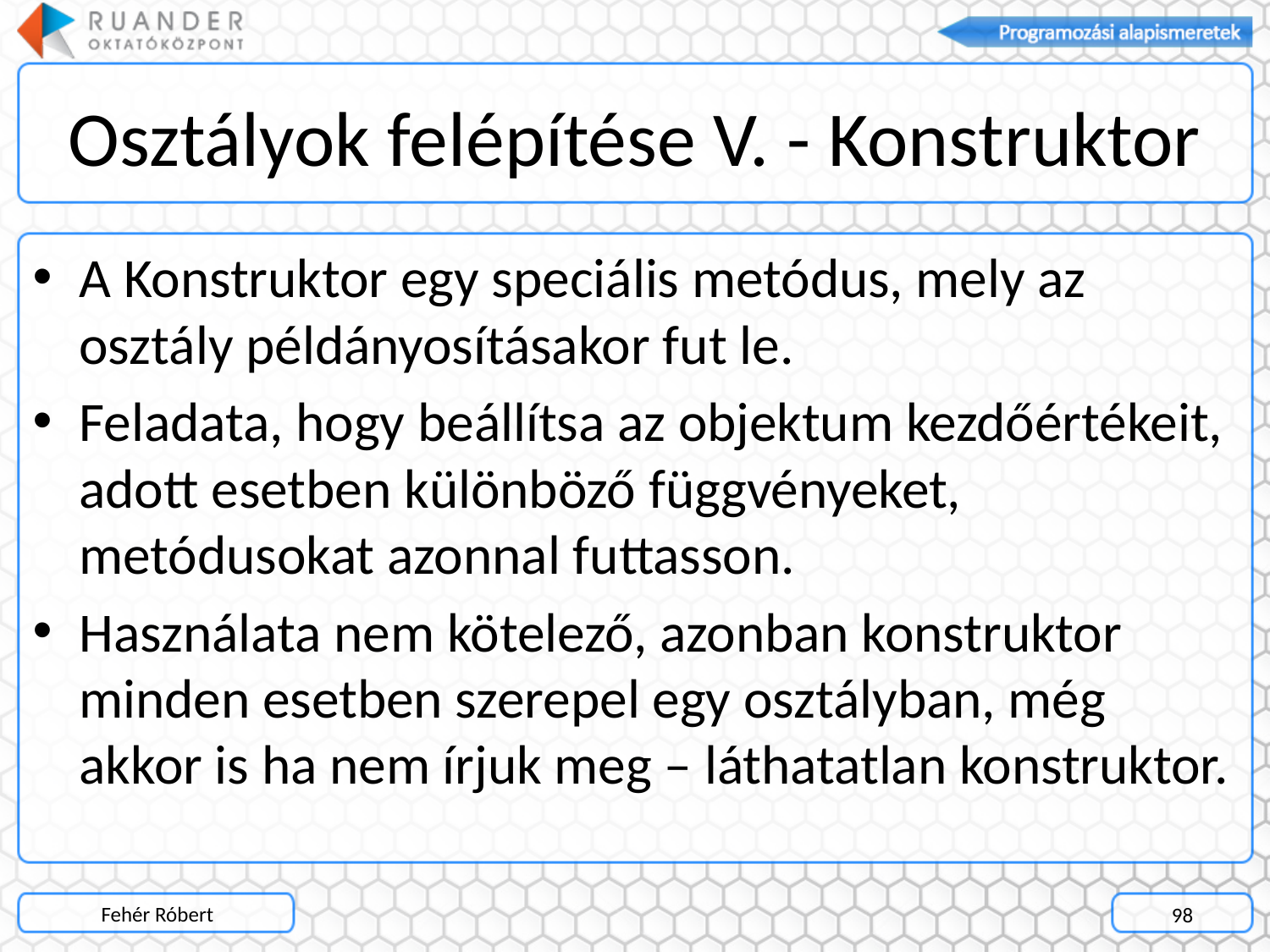

# Osztályok felépítése V. - Konstruktor
A Konstruktor egy speciális metódus, mely az osztály példányosításakor fut le.
Feladata, hogy beállítsa az objektum kezdőértékeit, adott esetben különböző függvényeket, metódusokat azonnal futtasson.
Használata nem kötelező, azonban konstruktor minden esetben szerepel egy osztályban, még akkor is ha nem írjuk meg – láthatatlan konstruktor.
Fehér Róbert
98